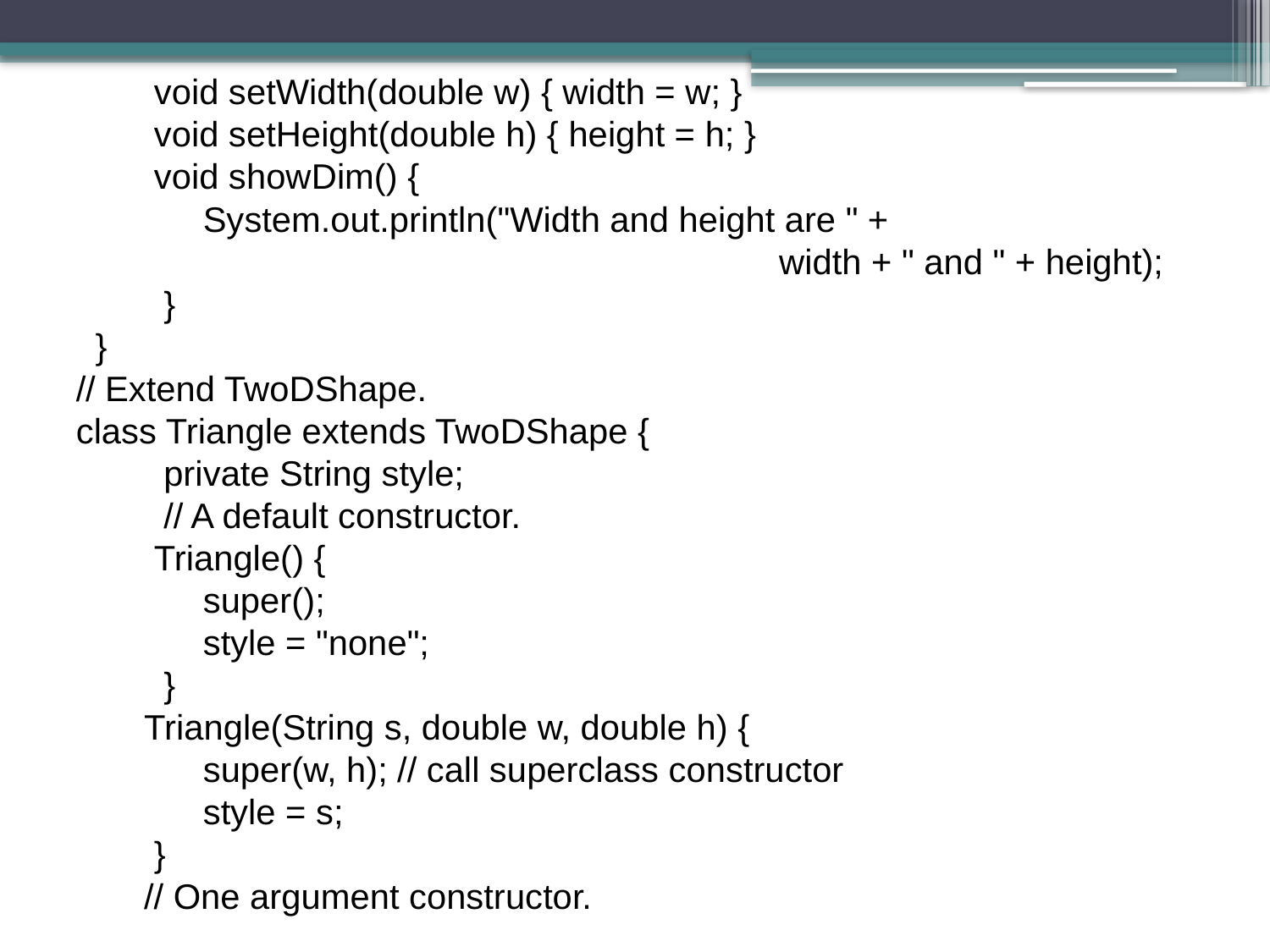

void setWidth(double w) { width = w; }
        void setHeight(double h) { height = h; }
        void showDim() {
	System.out.println("Width and height are " +
					       width + " and " + height);
         }
  }
// Extend TwoDShape.
class Triangle extends TwoDShape {
         private String style;
         // A default constructor.
        Triangle() {
	super();
	style = "none";
         }
       Triangle(String s, double w, double h) {
	super(w, h); // call superclass constructor
	style = s;
        }
       // One argument constructor.